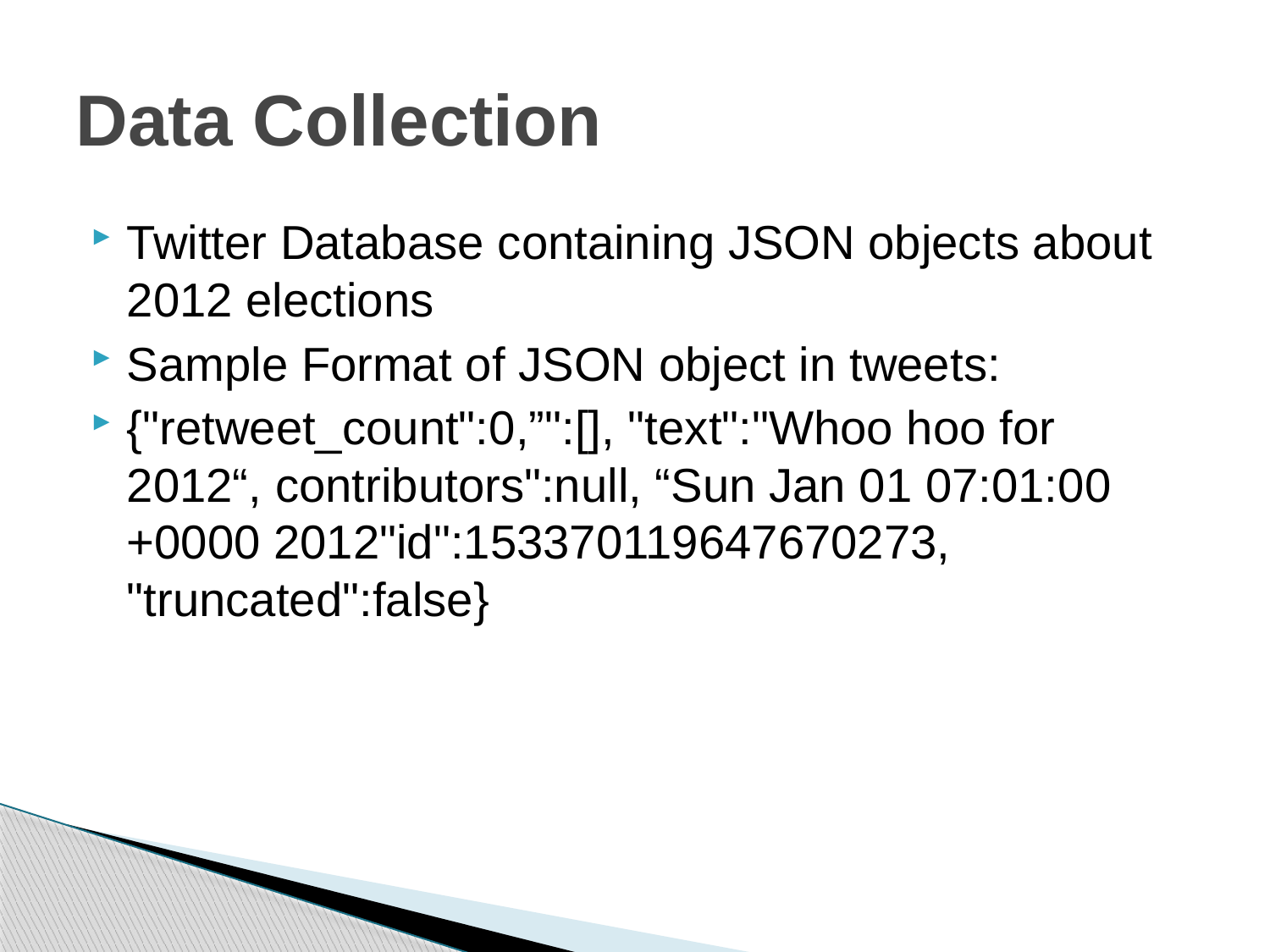

# Data Collection
Twitter Database containing JSON objects about 2012 elections
Sample Format of JSON object in tweets:
{"retweet_count":0,”":[], "text":"Whoo hoo for 2012“, contributors":null, “Sun Jan 01 07:01:00 +0000 2012"id":153370119647670273, "truncated":false}